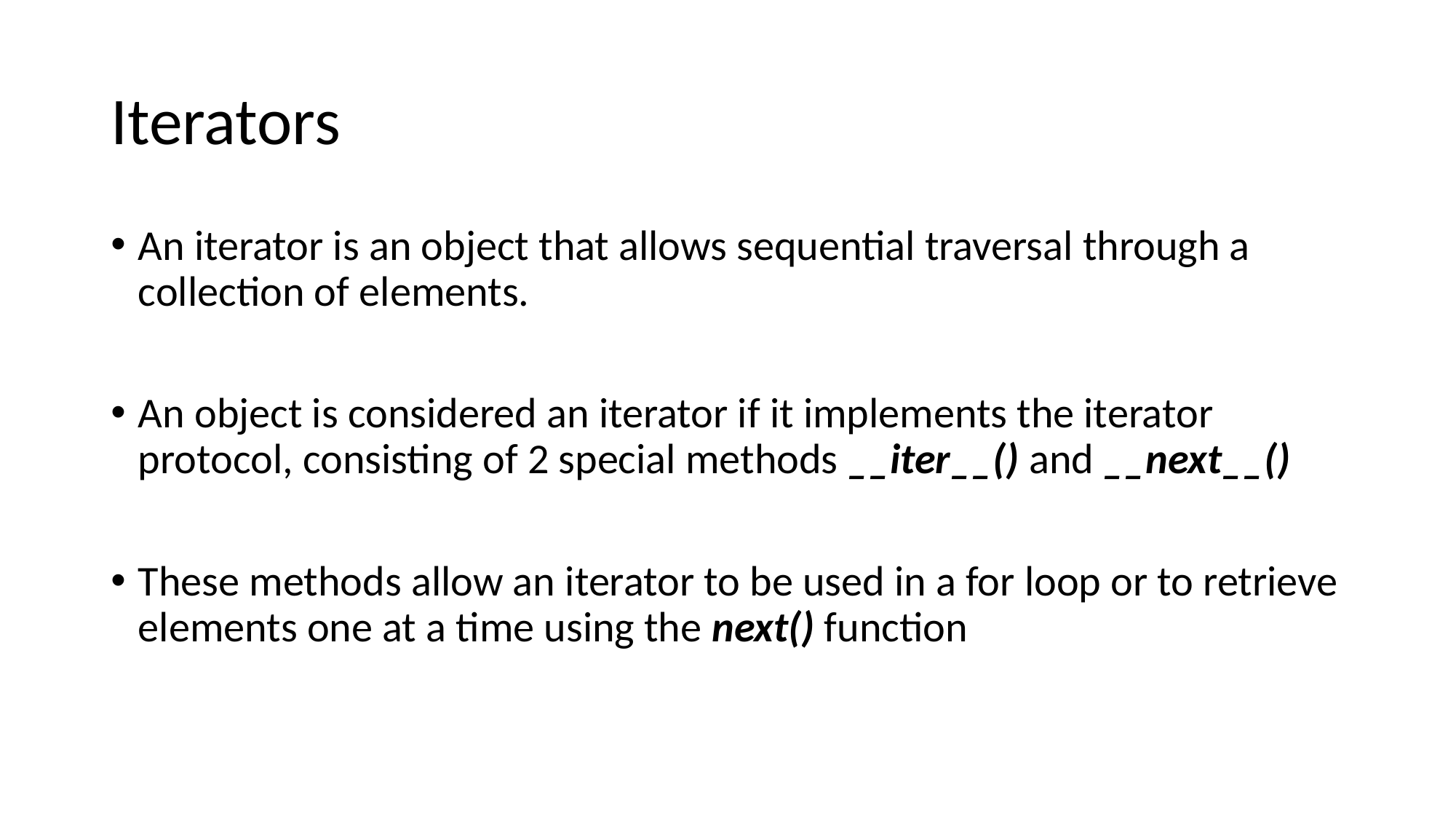

# Iterators
An iterator is an object that allows sequential traversal through a collection of elements.

An object is considered an iterator if it implements the iterator protocol, consisting of 2 special methods __iter__() and __next__()

These methods allow an iterator to be used in a for loop or to retrieve elements one at a time using the next() function